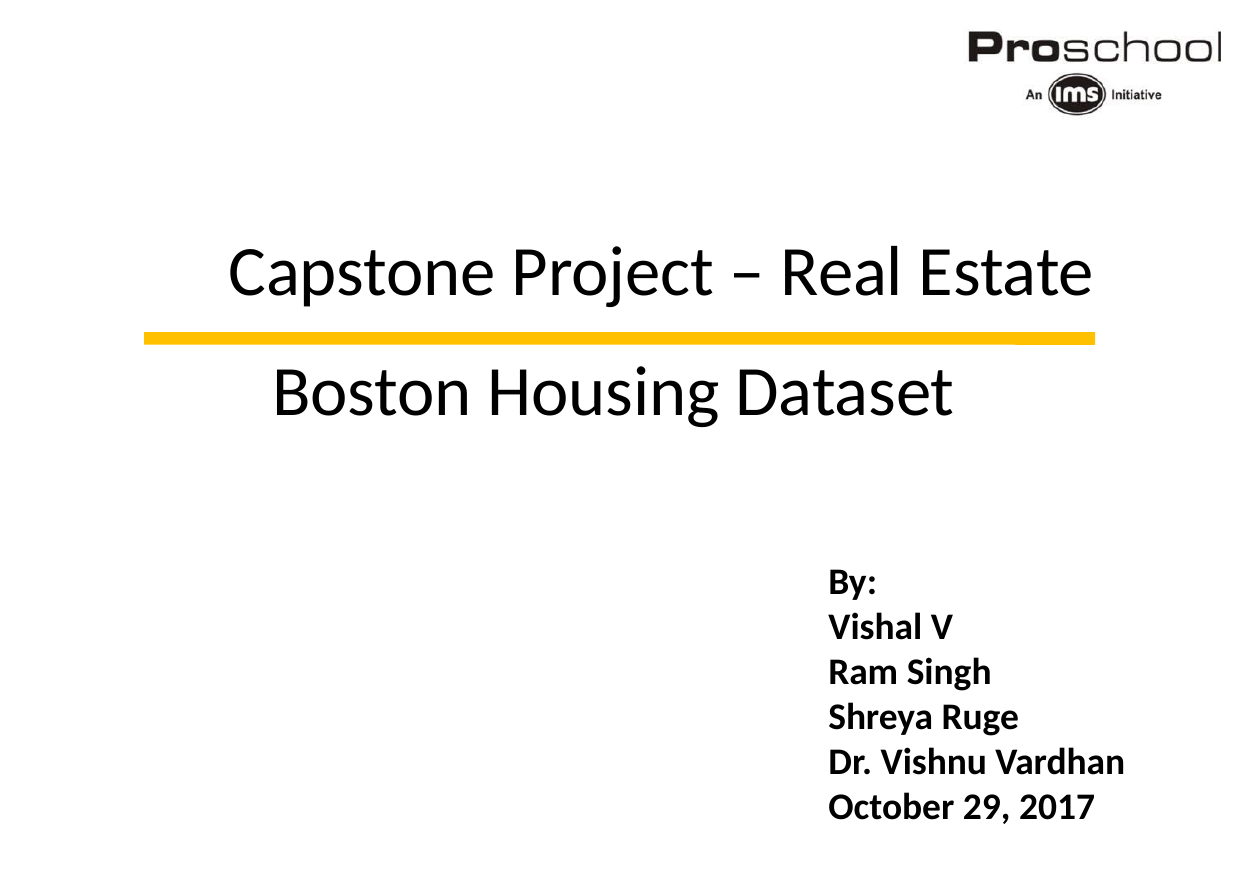

Capstone Project – Real Estate
Boston Housing Dataset

By:
Vishal V
Ram Singh
Shreya Ruge
Dr. Vishnu Vardhan
October 29, 2017